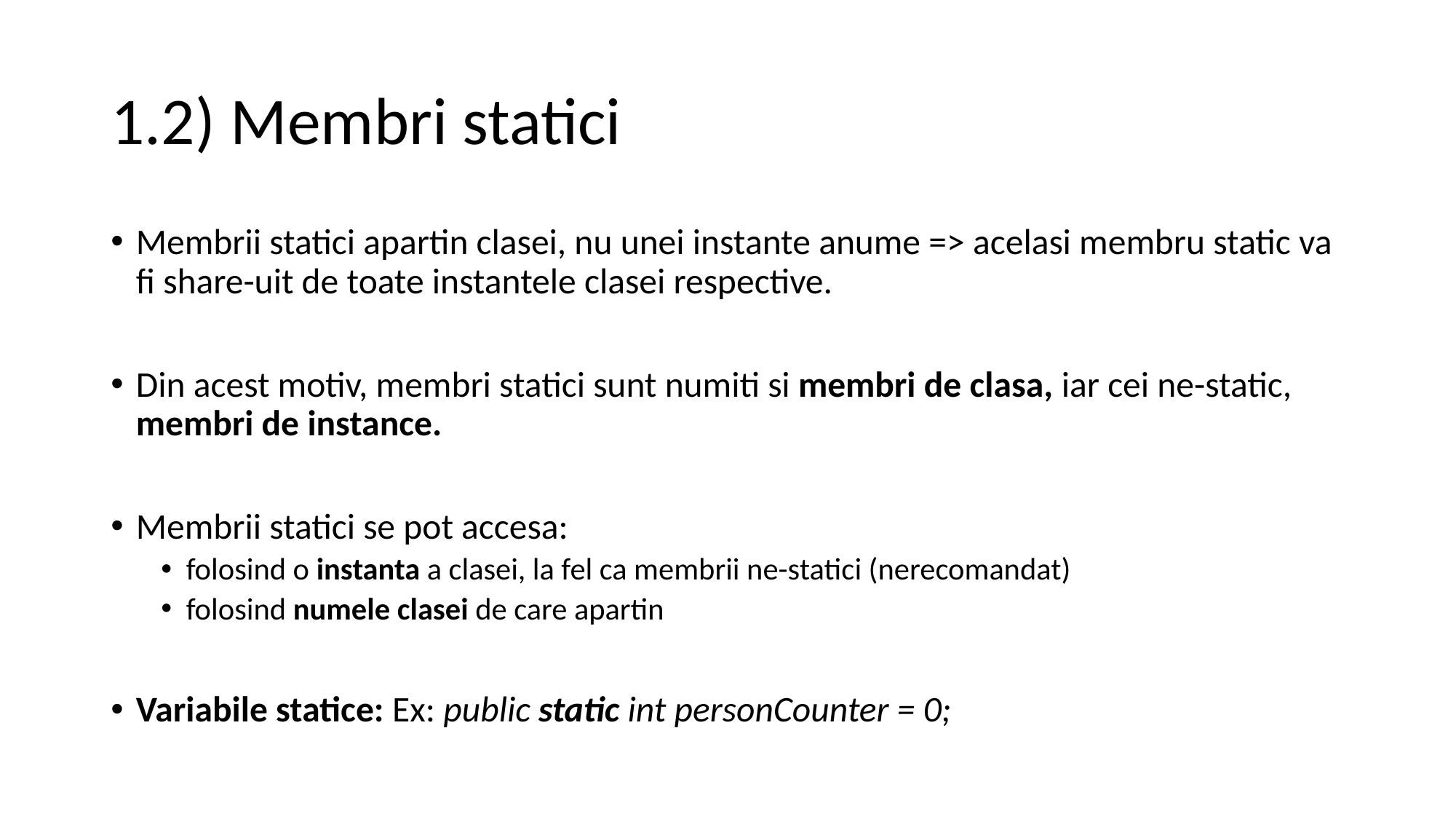

# 1.2) Membri statici
Membrii statici apartin clasei, nu unei instante anume => acelasi membru static va fi share-uit de toate instantele clasei respective.

Din acest motiv, membri statici sunt numiti si membri de clasa, iar cei ne-static, membri de instance.

Membrii statici se pot accesa:
folosind o instanta a clasei, la fel ca membrii ne-statici (nerecomandat)
folosind numele clasei de care apartin

Variabile statice: Ex: public static int personCounter = 0;